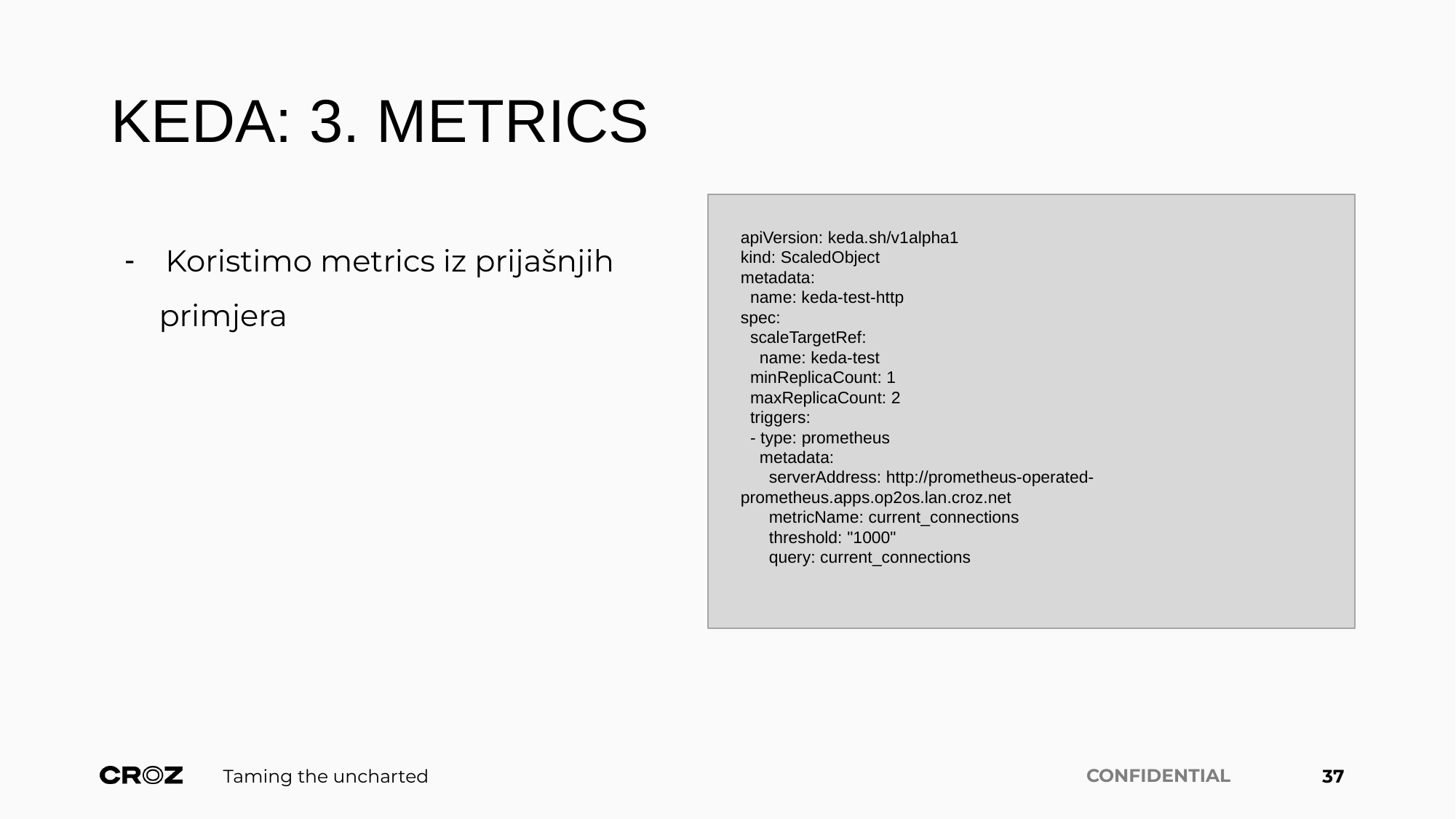

# KEDA: 3. METRICS
apiVersion: keda.sh/v1alpha1
kind: ScaledObject
metadata:
  name: keda-test-http
spec:
  scaleTargetRef:
    name: keda-test
  minReplicaCount: 1
  maxReplicaCount: 2
  triggers:
  - type: prometheus
    metadata:
      serverAddress: http://prometheus-operated-prometheus.apps.op2os.lan.croz.net
      metricName: current_connections
      threshold: "1000"
      query: current_connections

Koristimo metrics iz prijašnjih
      primjera